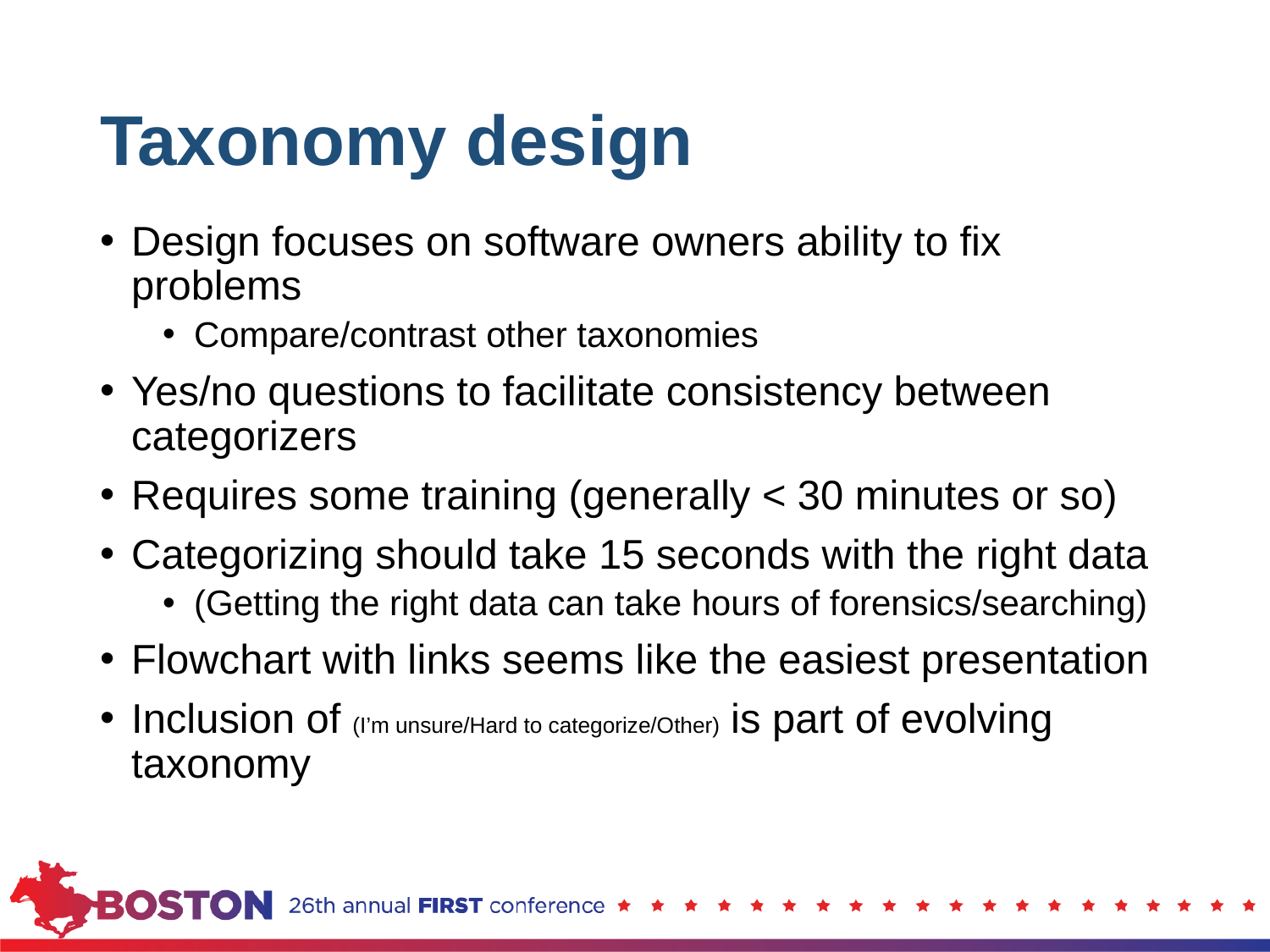

# Taxonomy design
Design focuses on software owners ability to fix problems
Compare/contrast other taxonomies
Yes/no questions to facilitate consistency between categorizers
Requires some training (generally < 30 minutes or so)
Categorizing should take 15 seconds with the right data
(Getting the right data can take hours of forensics/searching)
Flowchart with links seems like the easiest presentation
Inclusion of (I’m unsure/Hard to categorize/Other) is part of evolving taxonomy